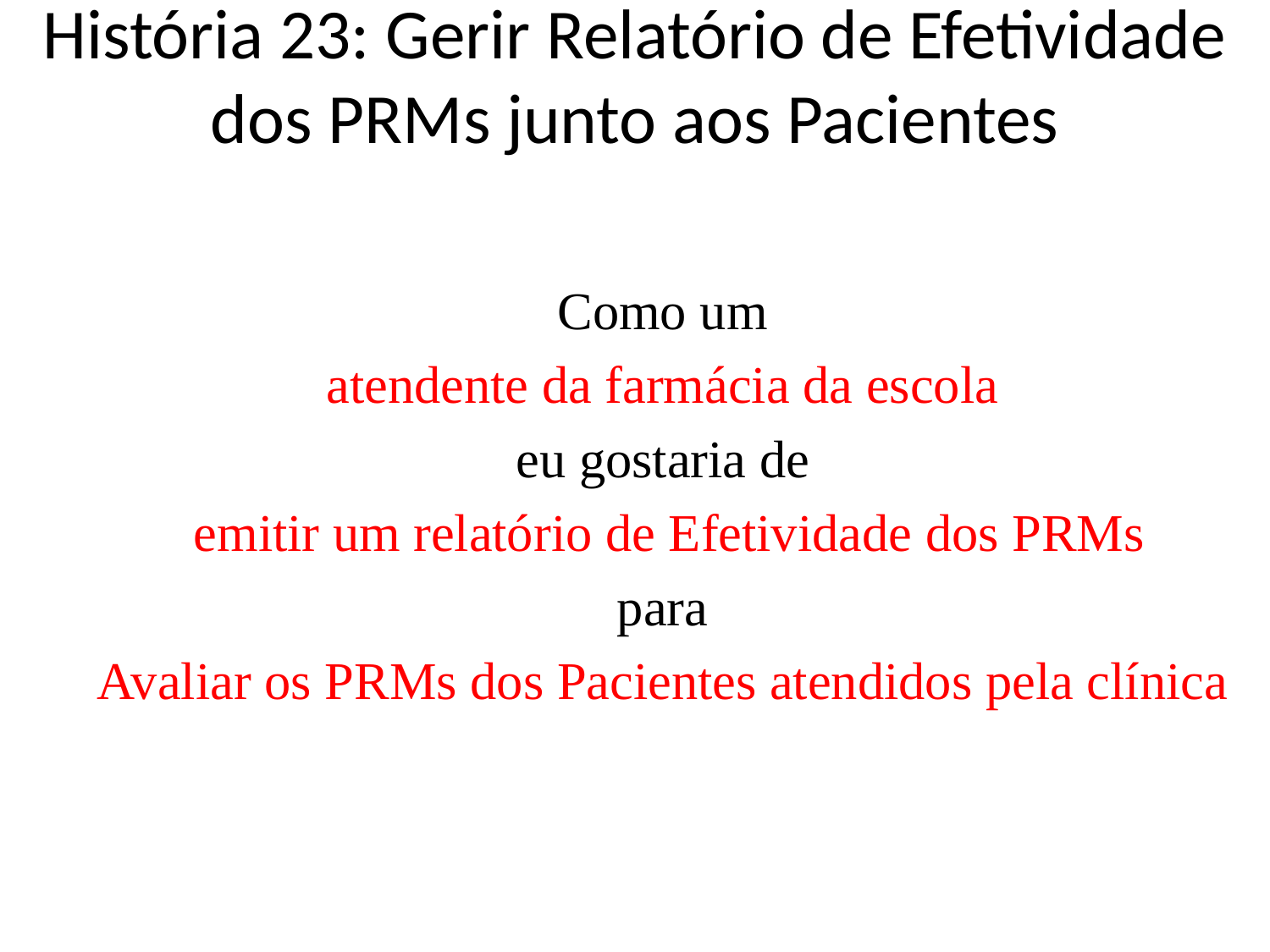

# História 23: Gerir Relatório de Efetividade dos PRMs junto aos Pacientes

Como um
atendente da farmácia da escola
eu gostaria de
 emitir um relatório de Efetividade dos PRMs
para
Avaliar os PRMs dos Pacientes atendidos pela clínica